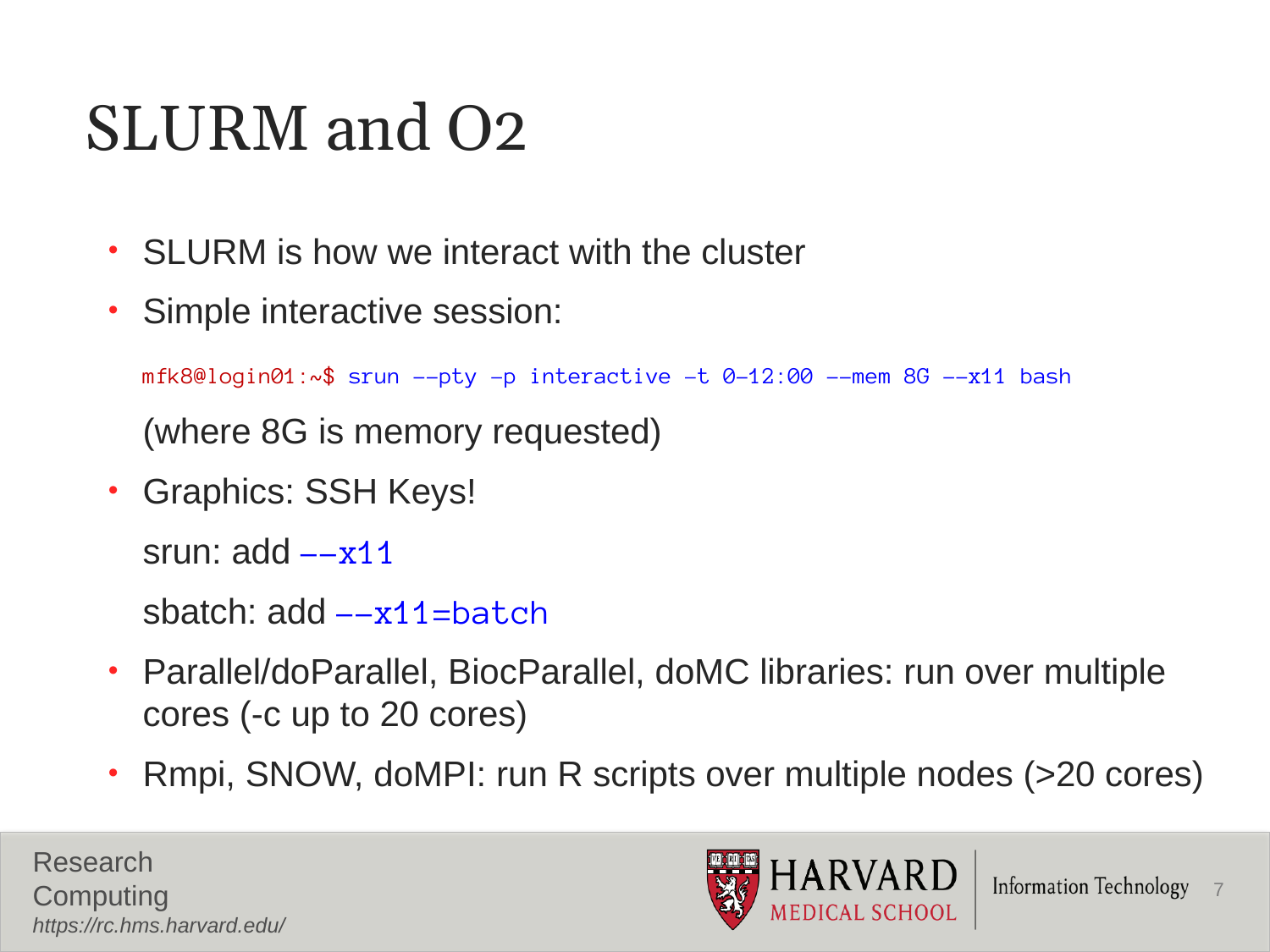

# SLURM and O2
SLURM is how we interact with the cluster
Simple interactive session:
	mfk8@login01:~$ srun --pty –p interactive –t 0-12:00 --mem 8G --x11 bash
	(where 8G is memory requested)
Graphics: SSH Keys!
	srun: add --x11
	sbatch: add --x11=batch
Parallel/doParallel, BiocParallel, doMC libraries: run over multiple cores (-c up to 20 cores)
Rmpi, SNOW, doMPI: run R scripts over multiple nodes (>20 cores)